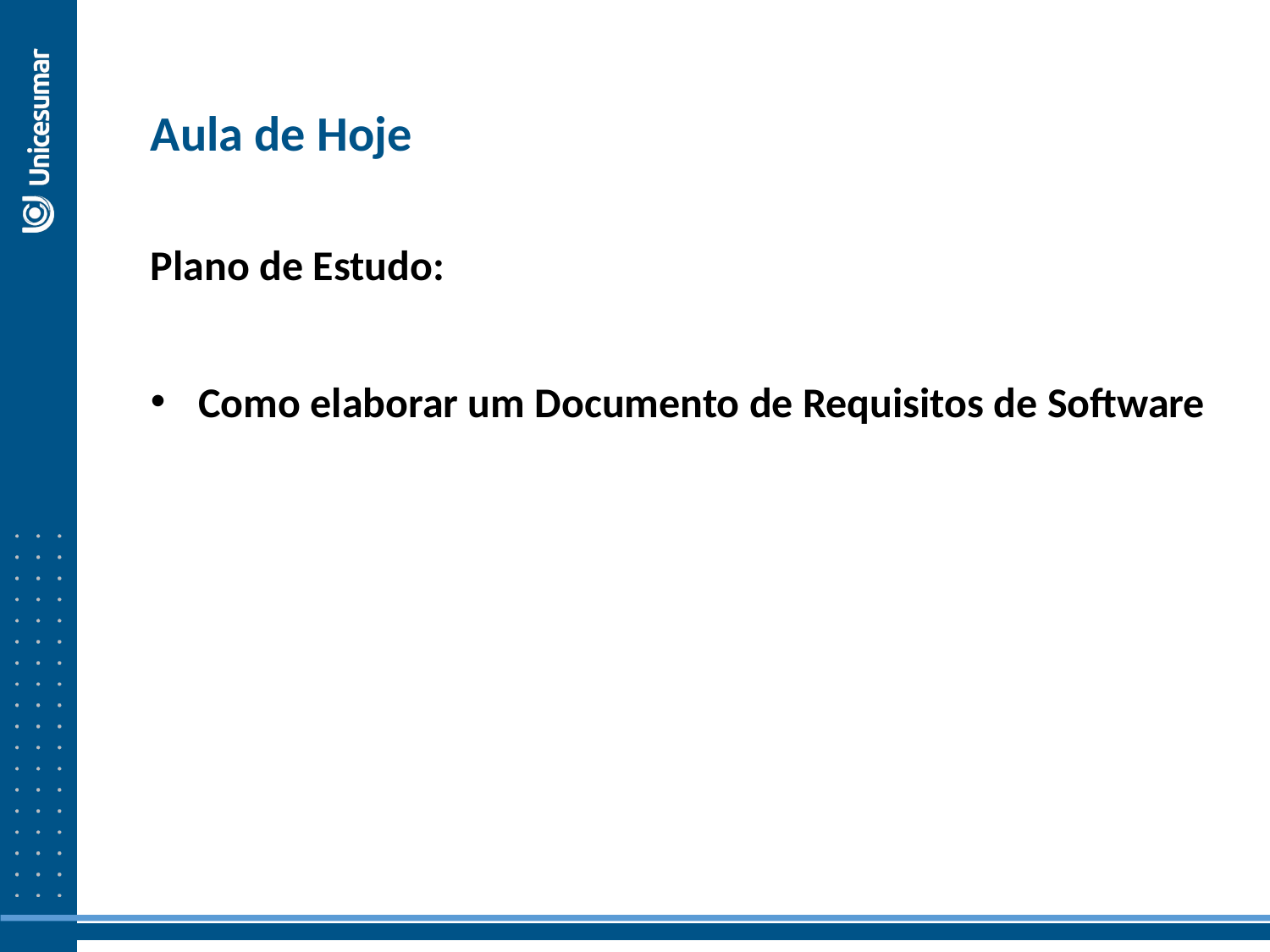

Aula de Hoje
Plano de Estudo:

Como elaborar um Documento de Requisitos de Software